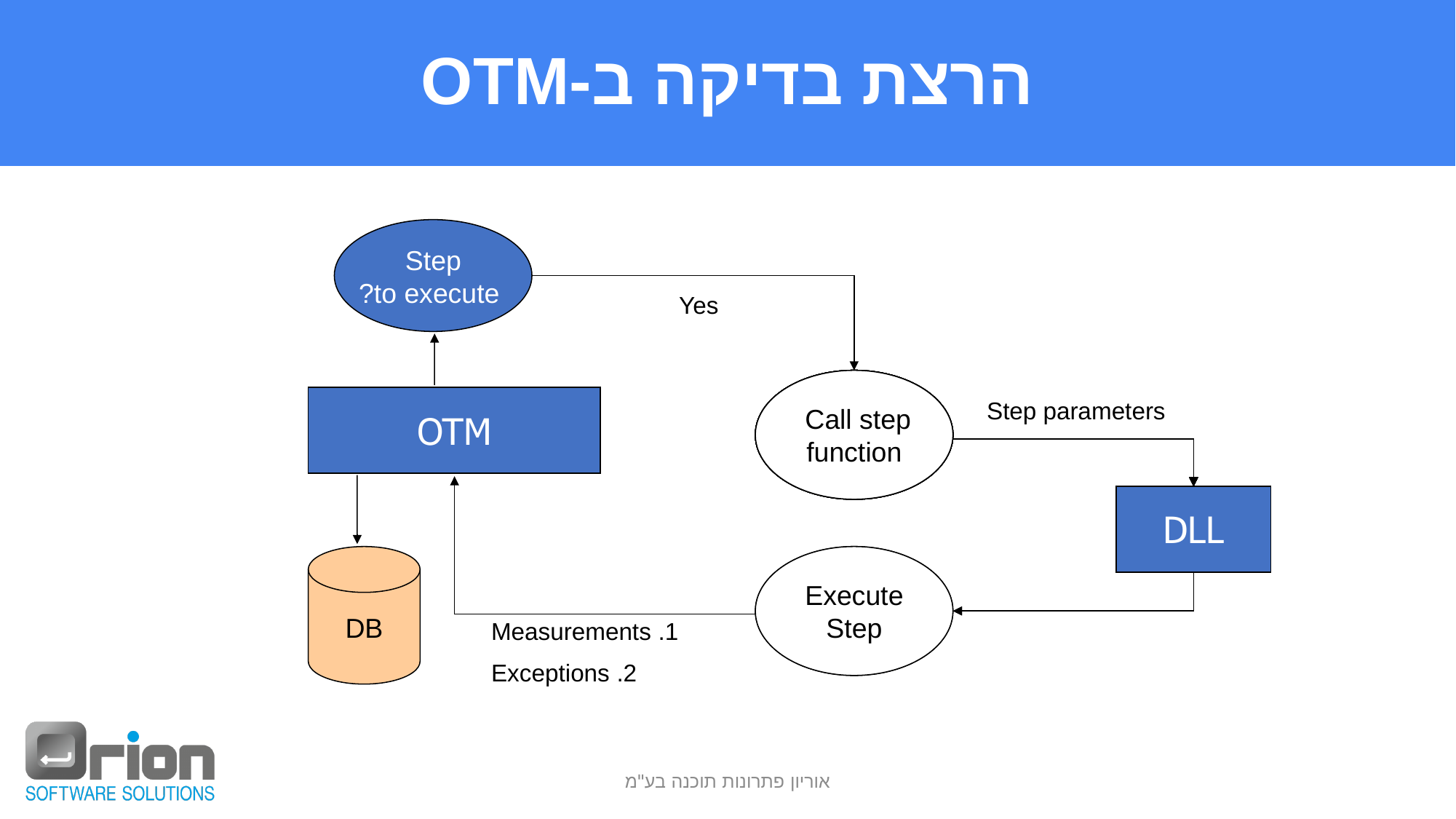

# הרצת בדיקה ב-OTM
Step
 to execute?
Yes

Call step
Call step
Call step
Call step
function
Call step
Call step
Call step
Call step
function
OTM
Step parameters

DLL
DB
Execute
Step
Execute
Step
1. Measurements
2. Exceptions

אוריון פתרונות תוכנה בע"מ